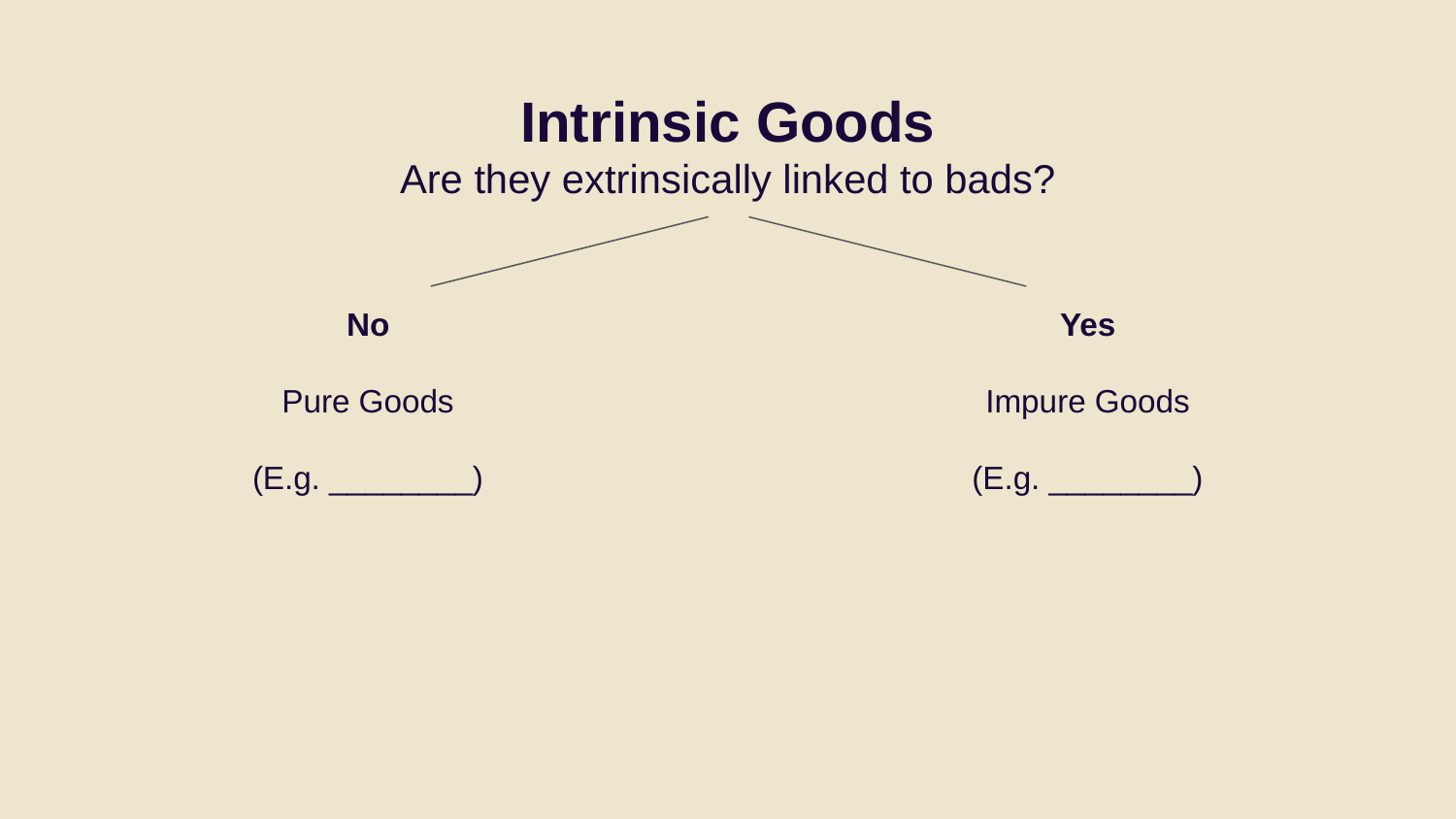

# Intrinsic Goods
Are they extrinsically linked to bads?
No
Pure Goods
(E.g. ________)

Yes
Impure Goods
(E.g. ________)